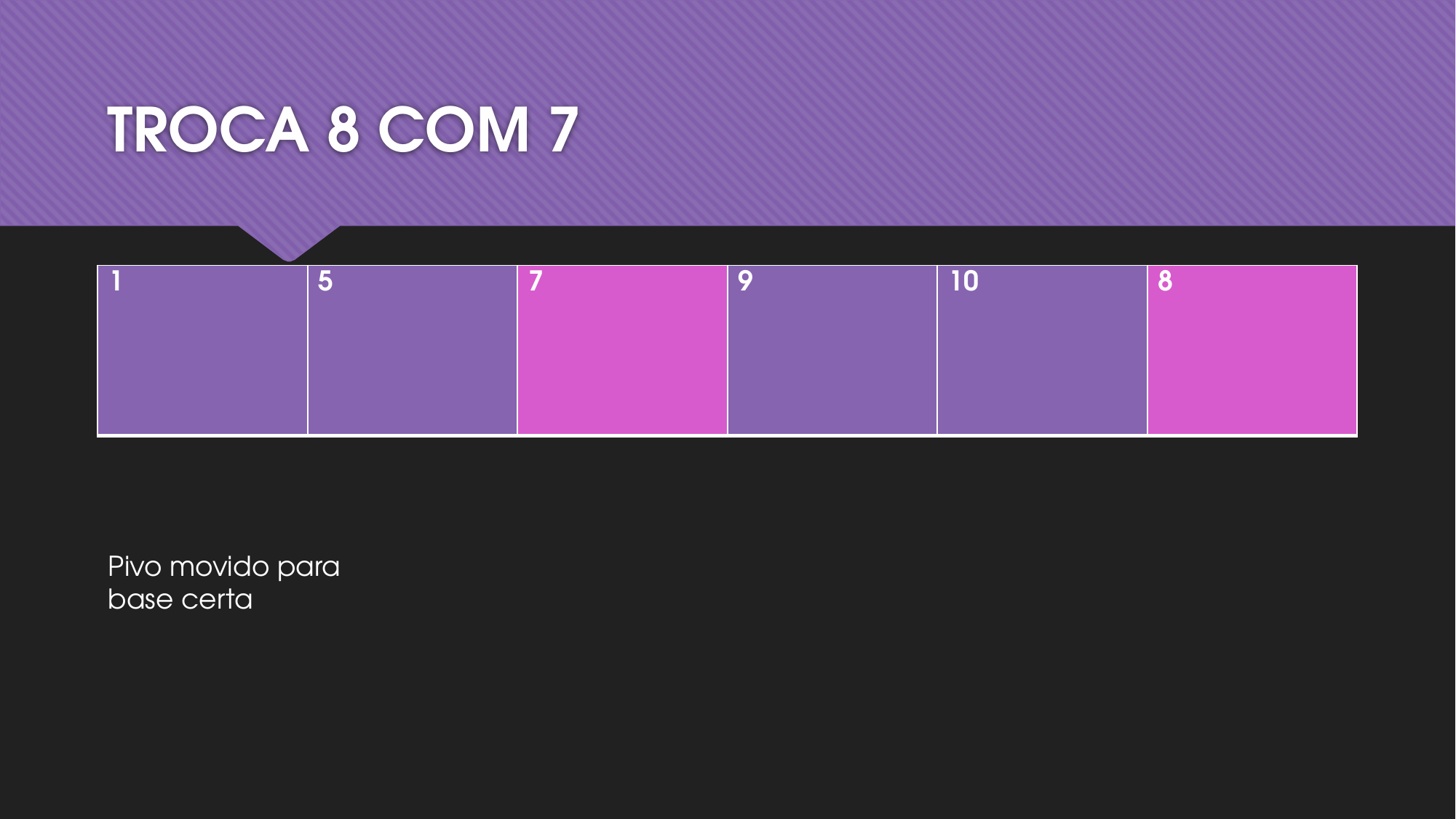

# TROCA 8 COM 7
| 1 | 5 | 7 | 9 | 10 | 8 |
| --- | --- | --- | --- | --- | --- |
Pivo movido para base certa